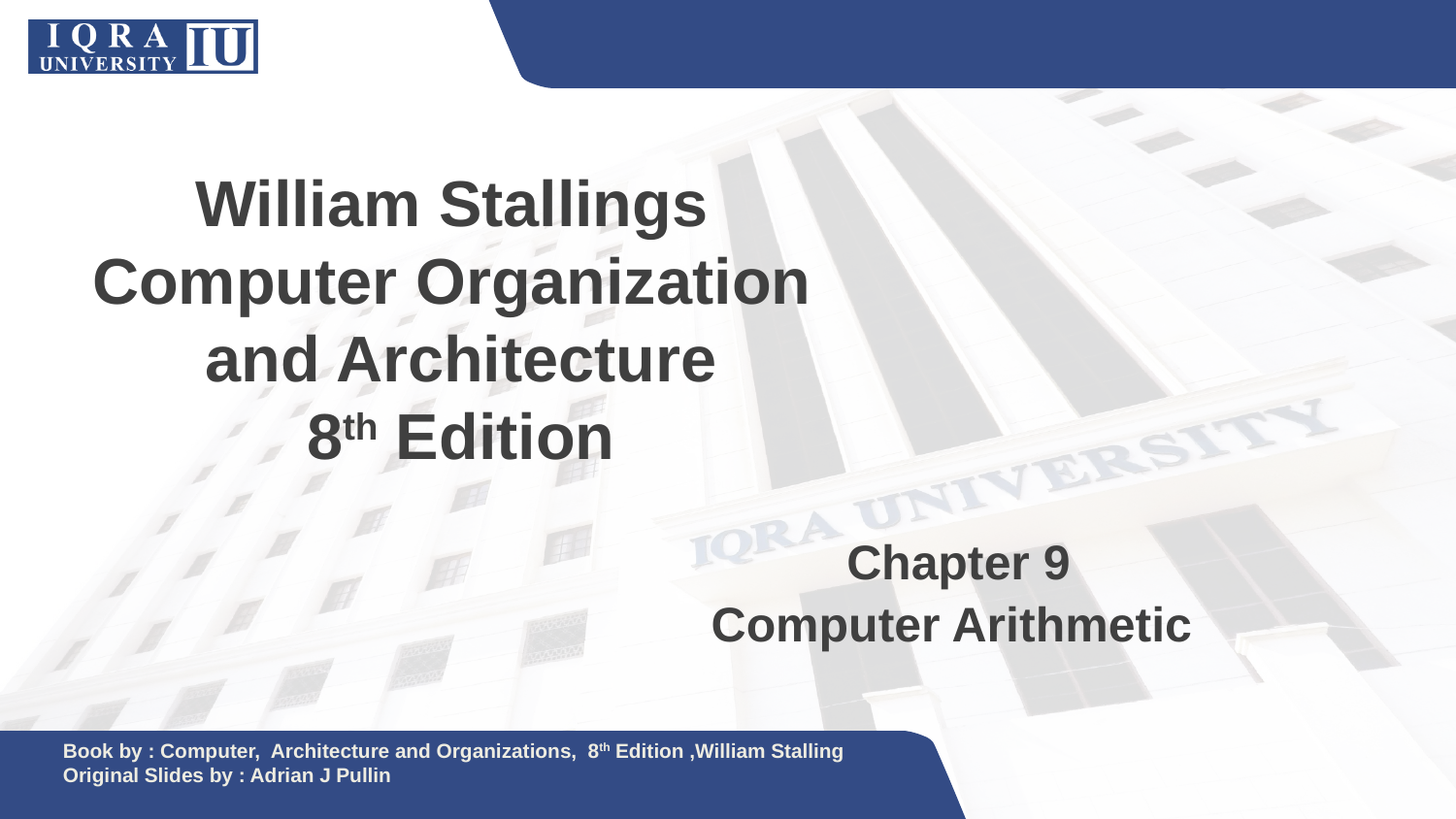

William Stallings
Computer Organization
and Architecture
8th Edition
Chapter 9
Computer Arithmetic
Book by : Computer,  Architecture and Organizations,  8th Edition ,William Stalling
Original Slides by : Adrian J Pullin